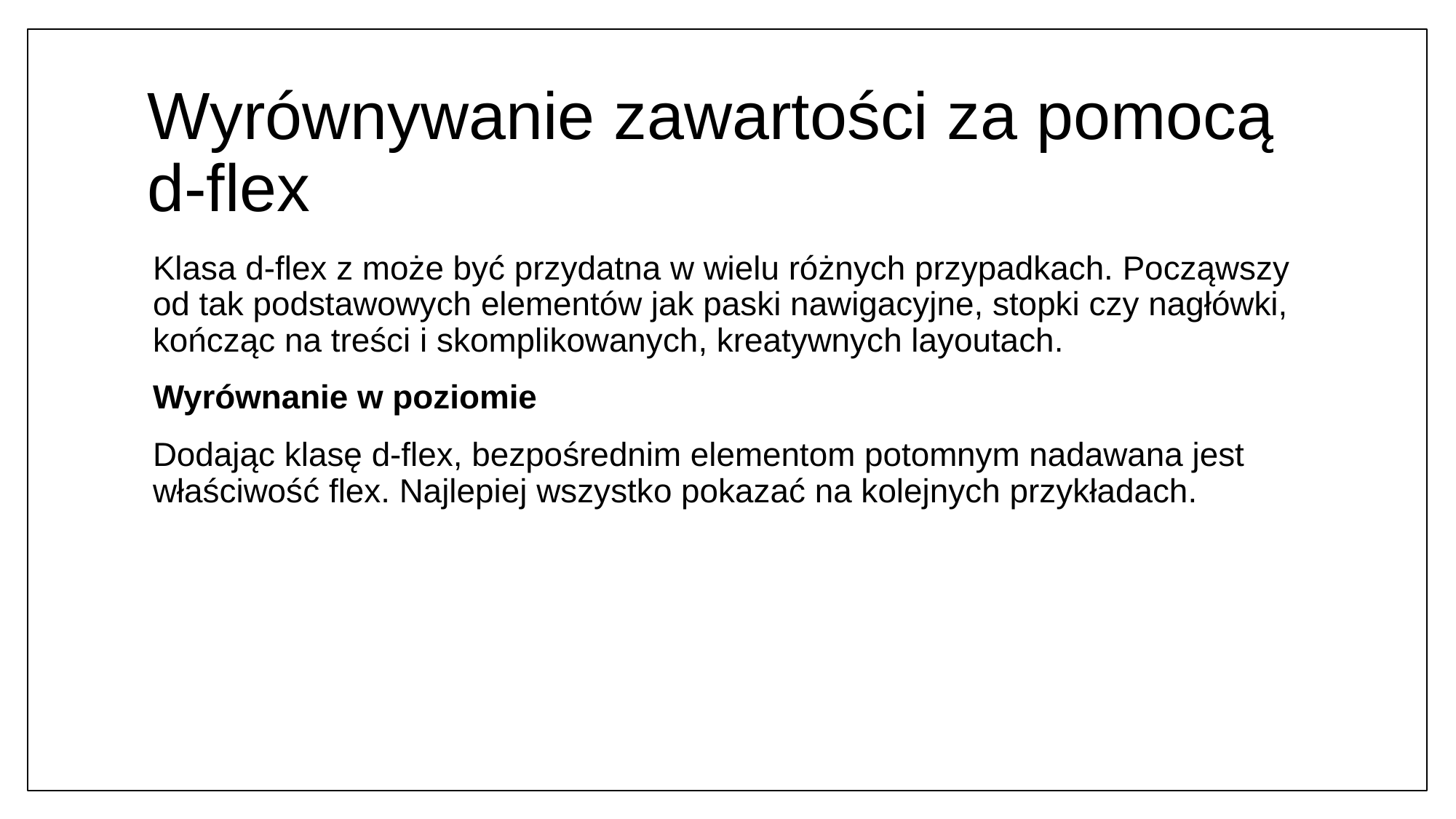

# Wyrównywanie zawartości za pomocą d-flex
Klasa d-flex z może być przydatna w wielu różnych przypadkach. Począwszy od tak podstawowych elementów jak paski nawigacyjne, stopki czy nagłówki, kończąc na treści i skomplikowanych, kreatywnych layoutach.
Wyrównanie w poziomie
Dodając klasę d-flex, bezpośrednim elementom potomnym nadawana jest właściwość flex. Najlepiej wszystko pokazać na kolejnych przykładach.